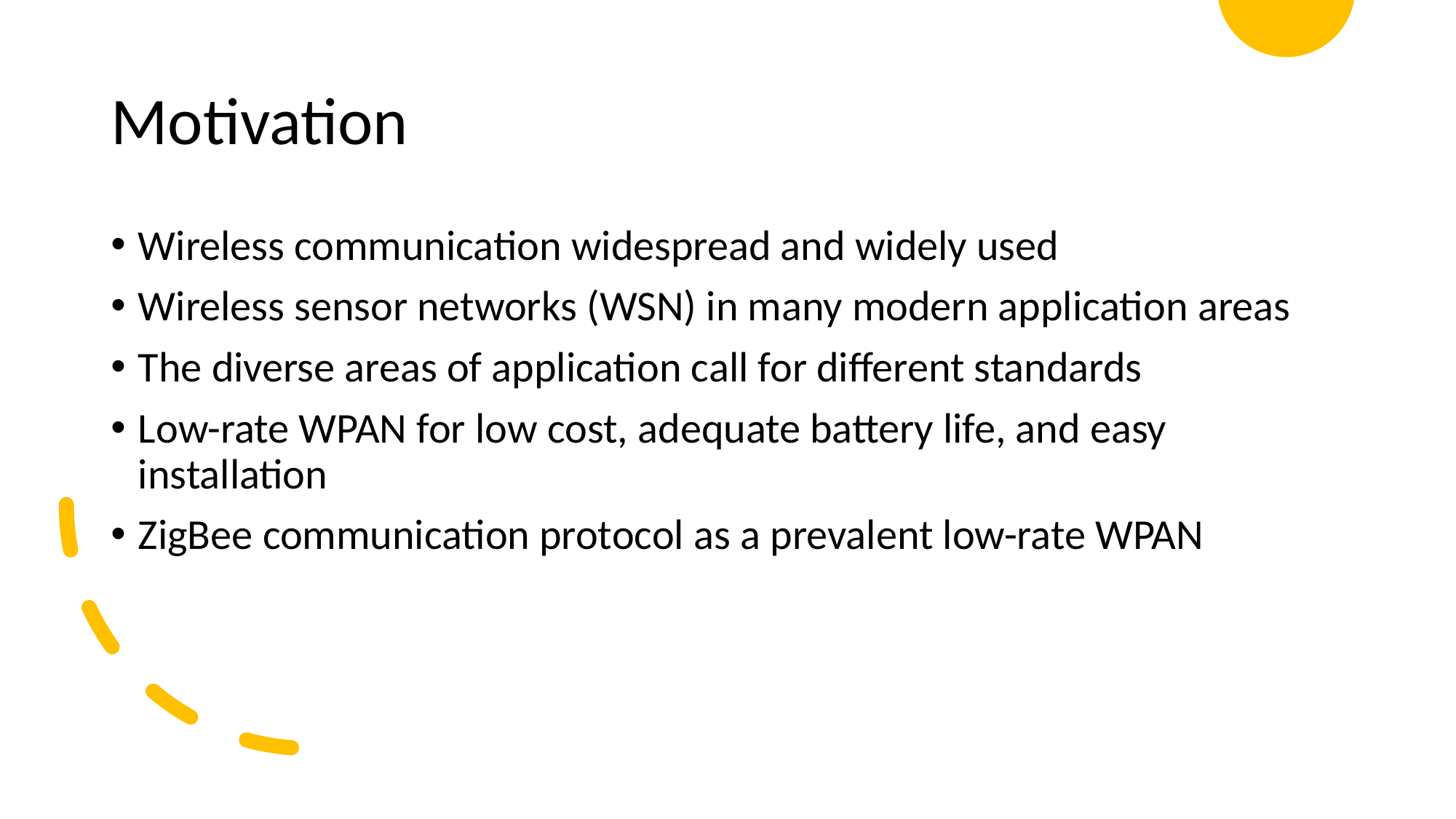

# Motivation
Wireless communication widespread and widely used
Wireless sensor networks (WSN) in many modern application areas
The diverse areas of application call for different standards
Low-rate WPAN for low cost, adequate battery life, and easy installation
ZigBee communication protocol as a prevalent low-rate WPAN